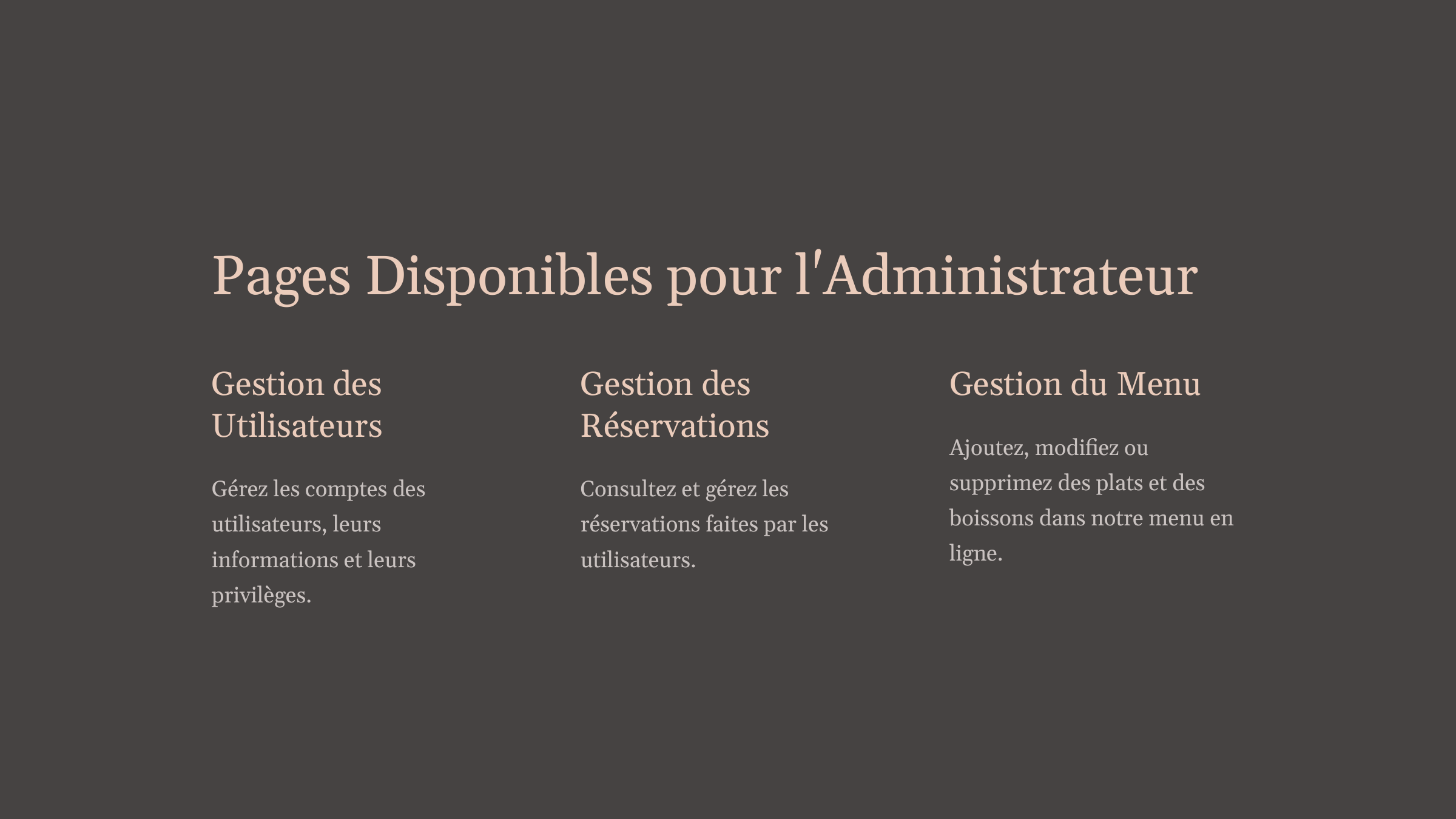

Pages Disponibles pour l'Administrateur
Gestion des Utilisateurs
Gestion des Réservations
Gestion du Menu
Ajoutez, modifiez ou supprimez des plats et des boissons dans notre menu en ligne.
Gérez les comptes des utilisateurs, leurs informations et leurs privilèges.
Consultez et gérez les réservations faites par les utilisateurs.